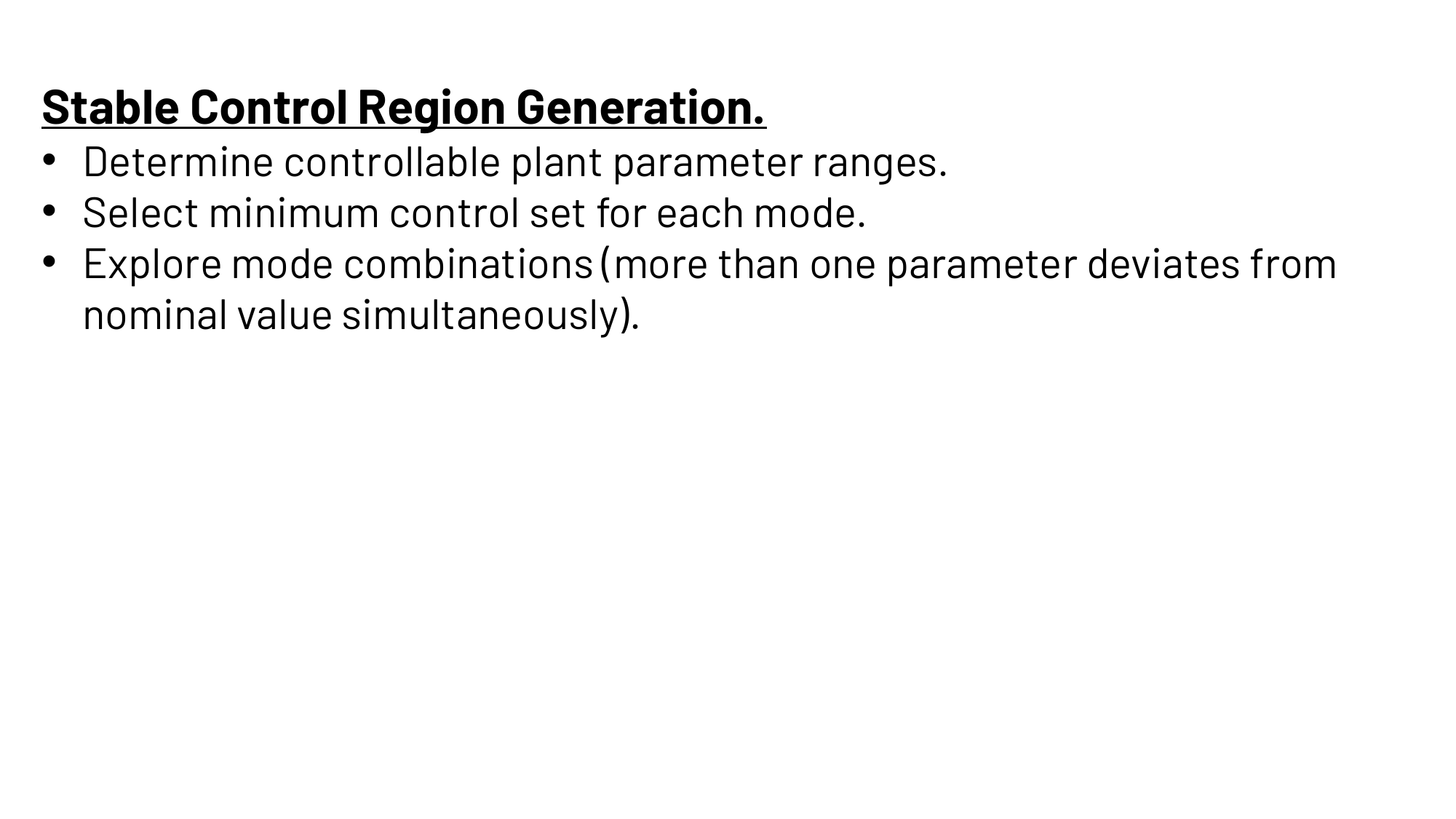

Stable Control Region Generation.
Determine controllable plant parameter ranges.
Select minimum control set for each mode.
Explore mode combinations (more than one parameter deviates from nominal value simultaneously).